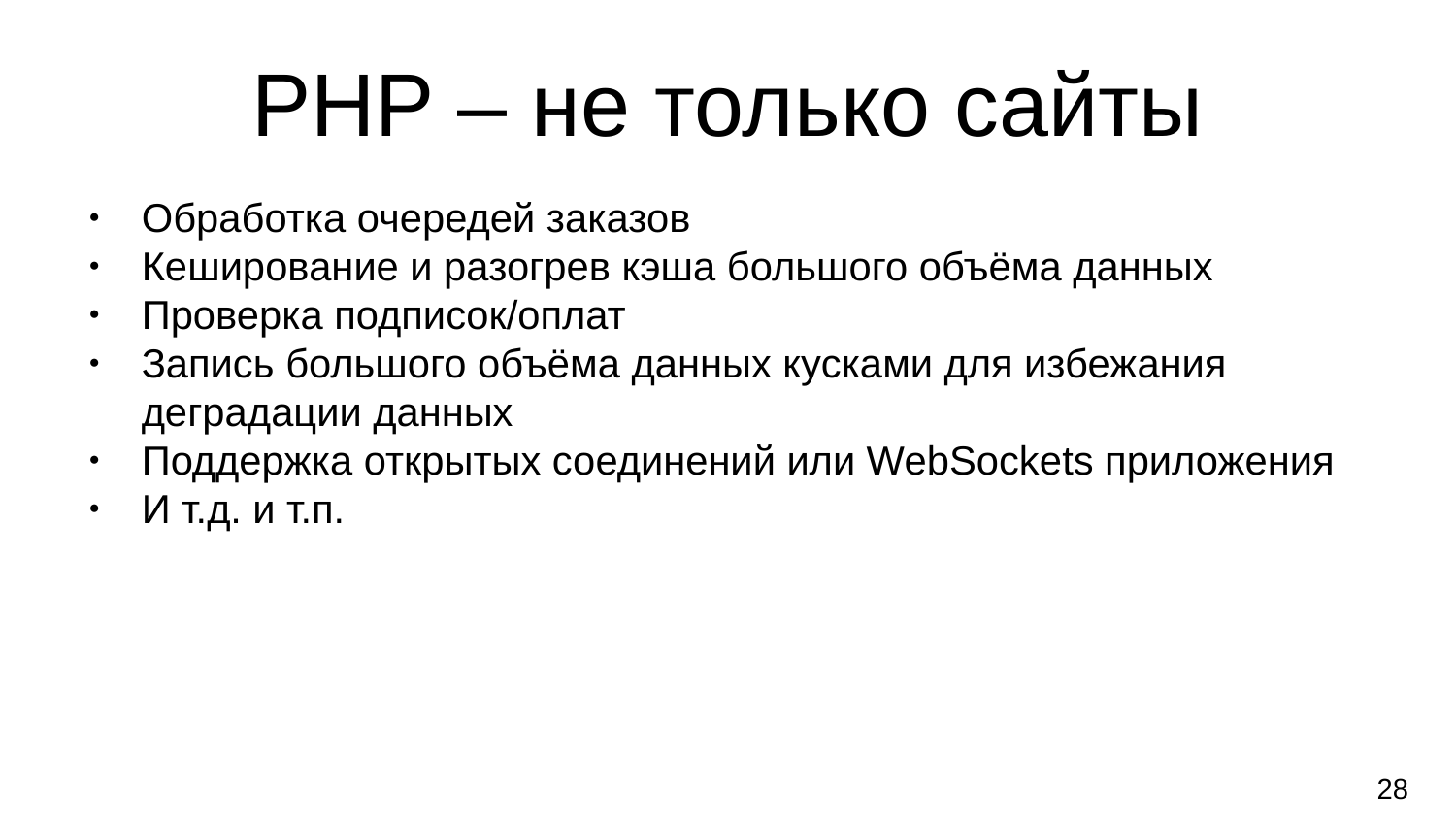

PHP – не только сайты
Обработка очередей заказов
Кеширование и разогрев кэша большого объёма данных
Проверка подписок/оплат
Запись большого объёма данных кусками для избежания деградации данных
Поддержка открытых соединений или WebSockets приложения
И т.д. и т.п.
28